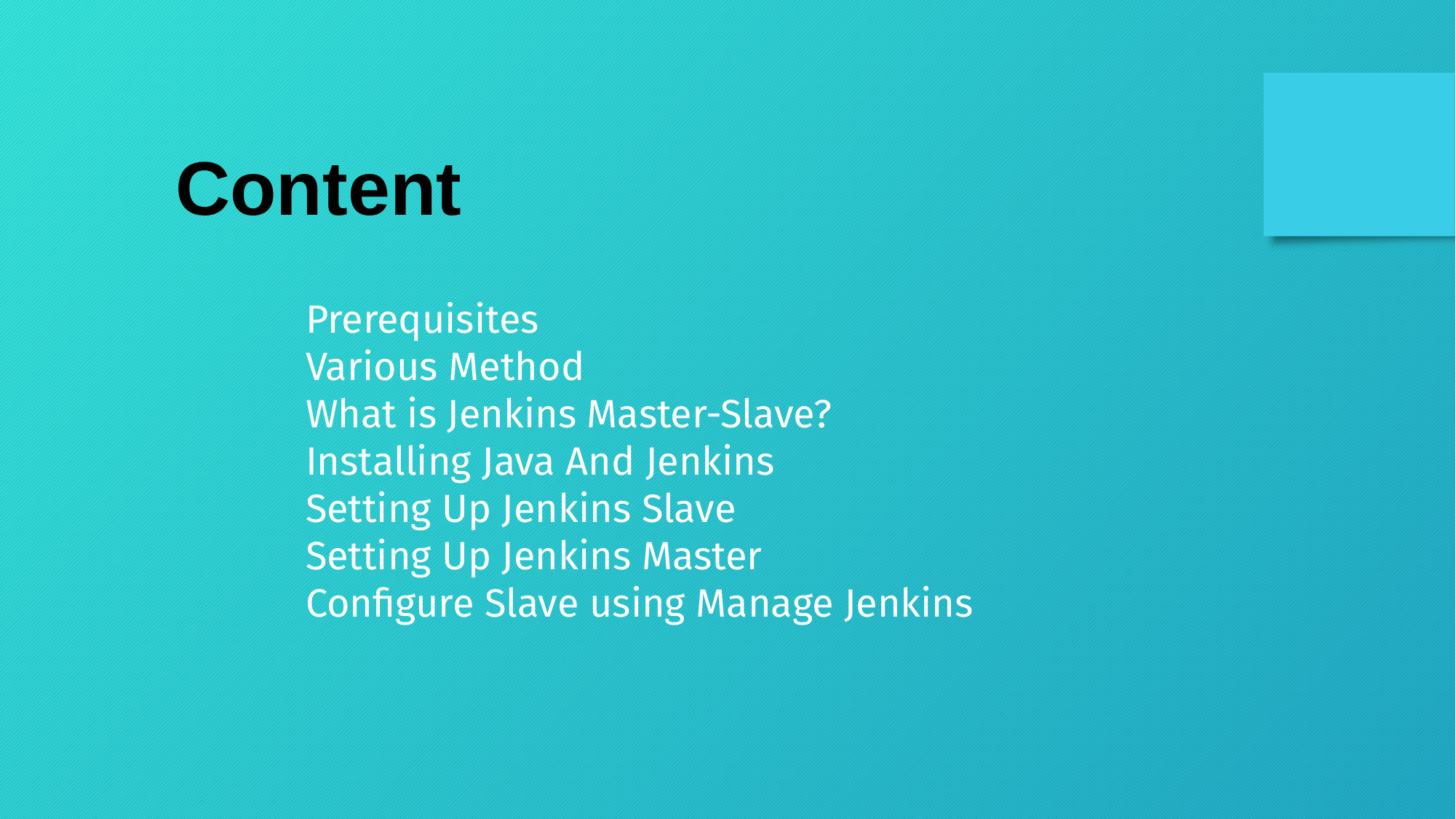

Content
Prerequisites
Various Method
What is Jenkins Master-Slave?
Installing Java And Jenkins
Setting Up Jenkins Slave
Setting Up Jenkins Master
Configure Slave using Manage Jenkins